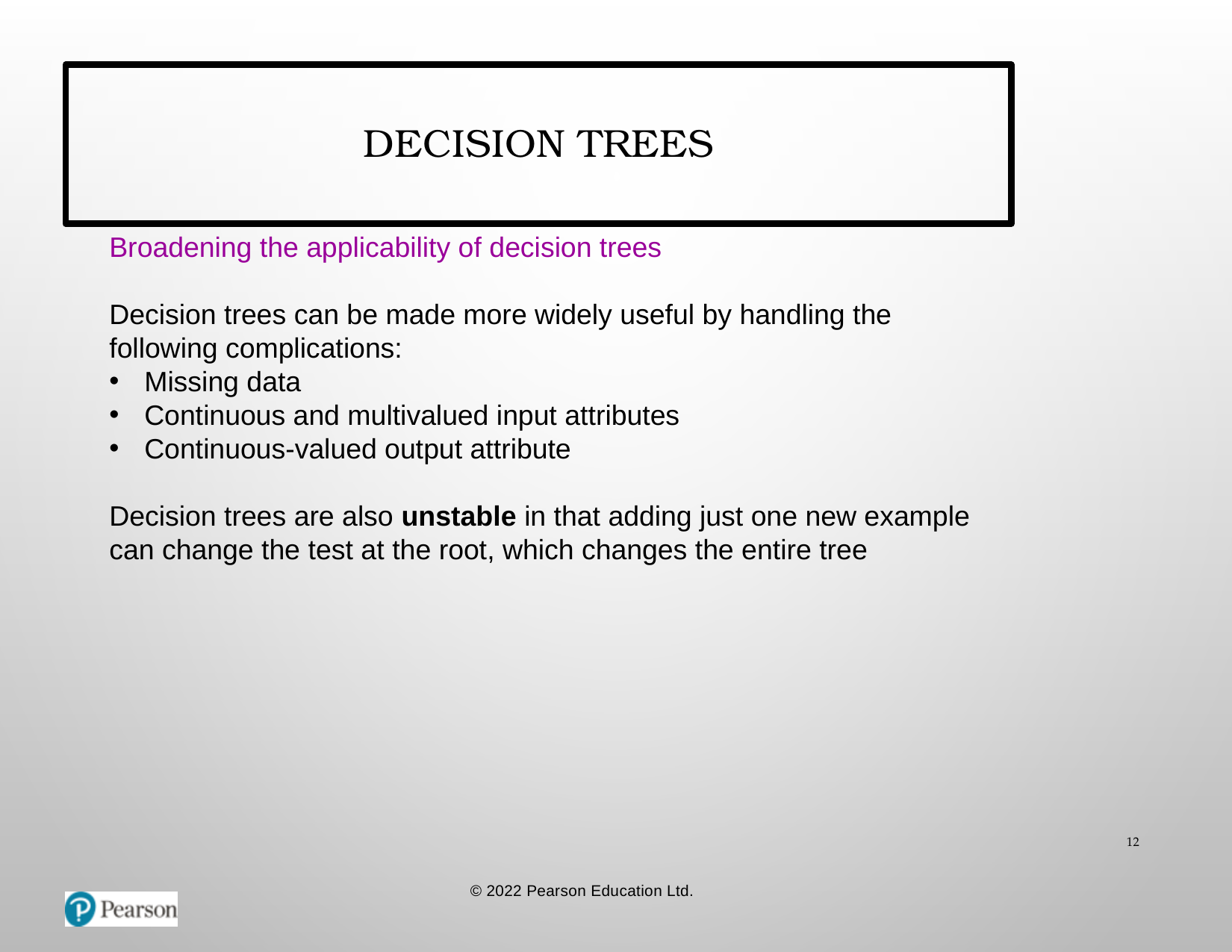

# Decision Trees
Broadening the applicability of decision trees

Decision trees can be made more widely useful by handling the following complications:
Missing data
Continuous and multivalued input attributes
Continuous-valued output attribute

Decision trees are also unstable in that adding just one new example can change the test at the root, which changes the entire tree
12